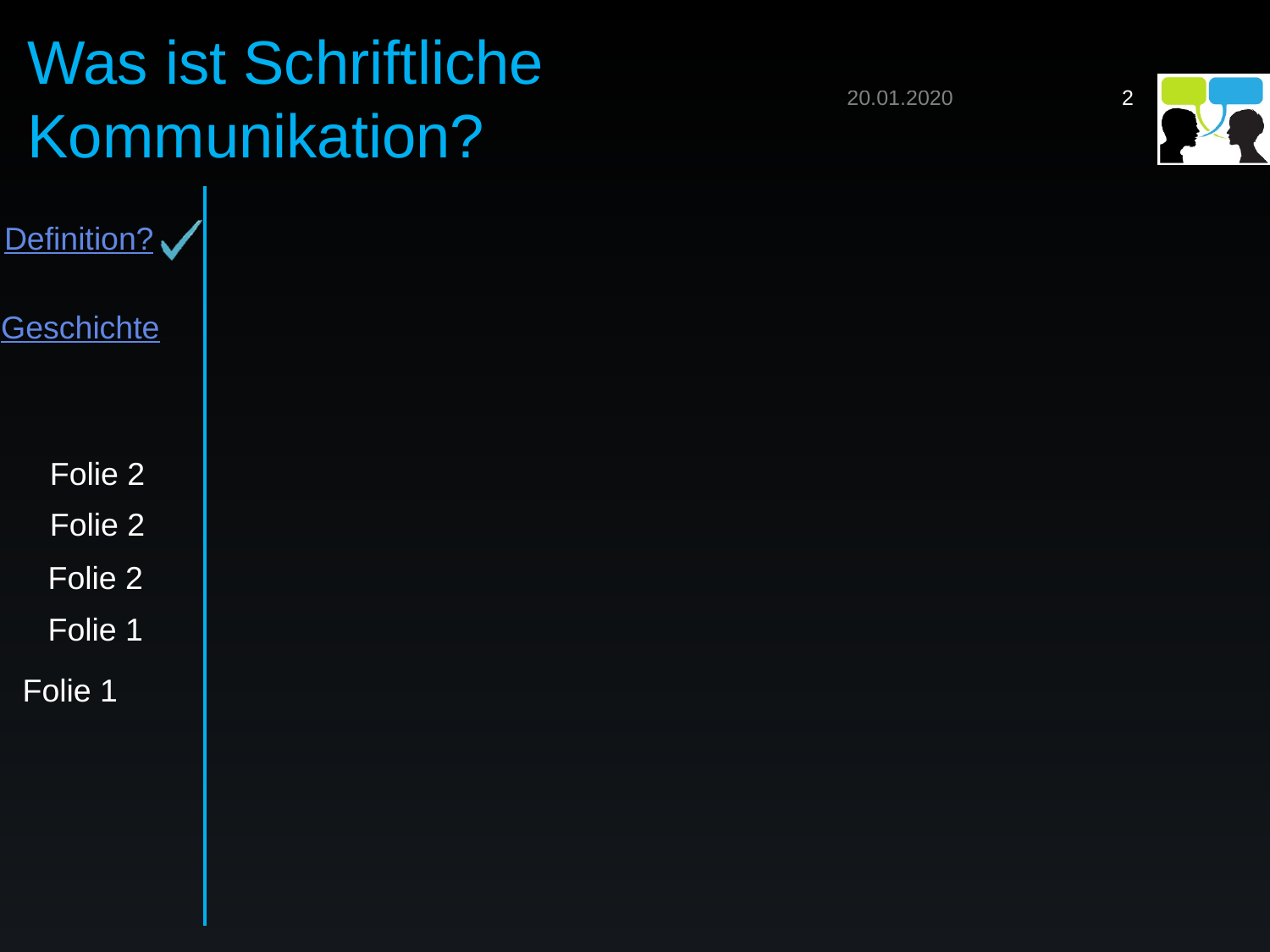

# Was ist Schriftliche Kommunikation?
20.01.2020
2